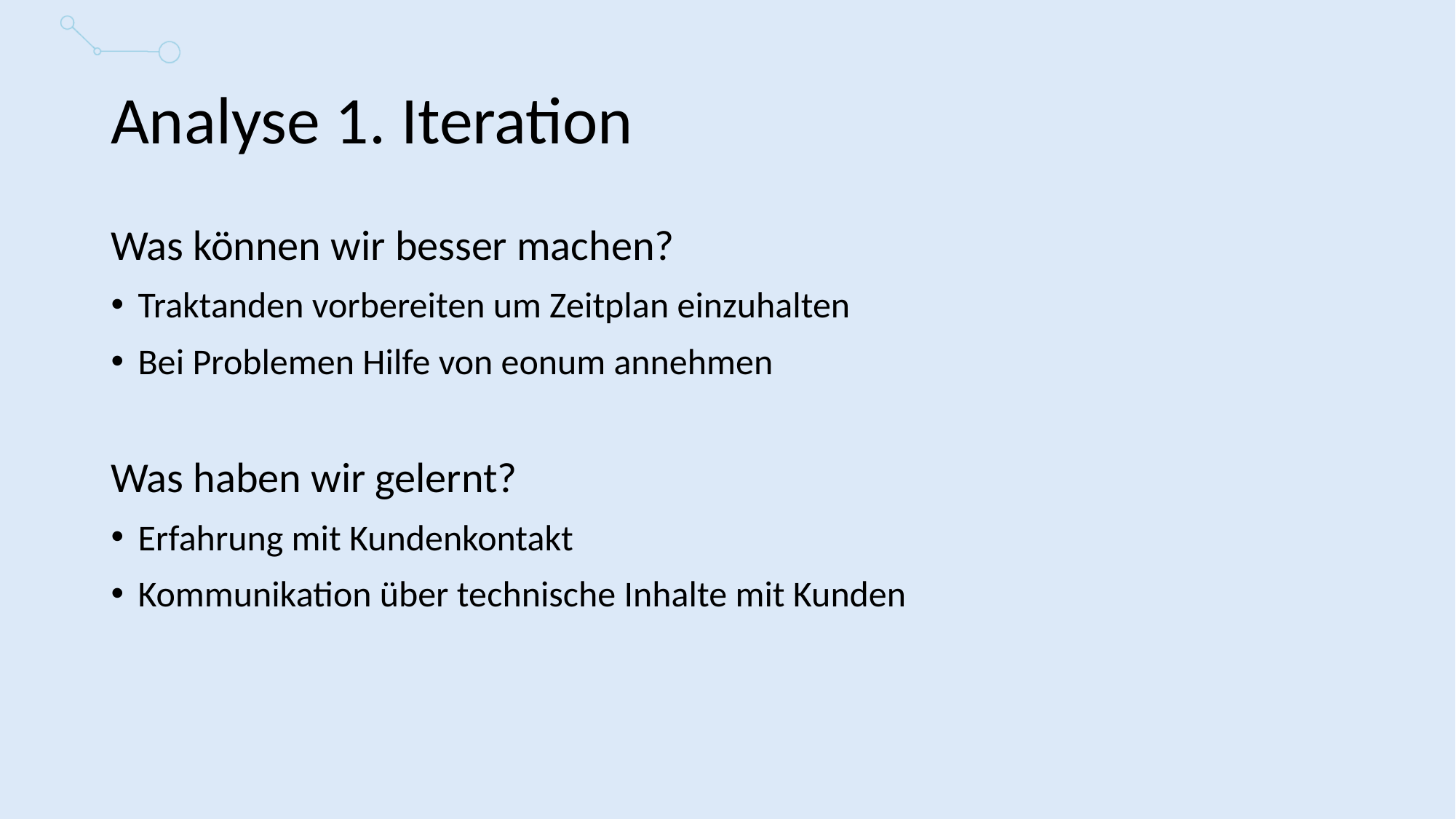

Analyse 1. Iteration
Was können wir besser machen?
Traktanden vorbereiten um Zeitplan einzuhalten
Bei Problemen Hilfe von eonum annehmen

Was haben wir gelernt?
Erfahrung mit Kundenkontakt
Kommunikation über technische Inhalte mit Kunden